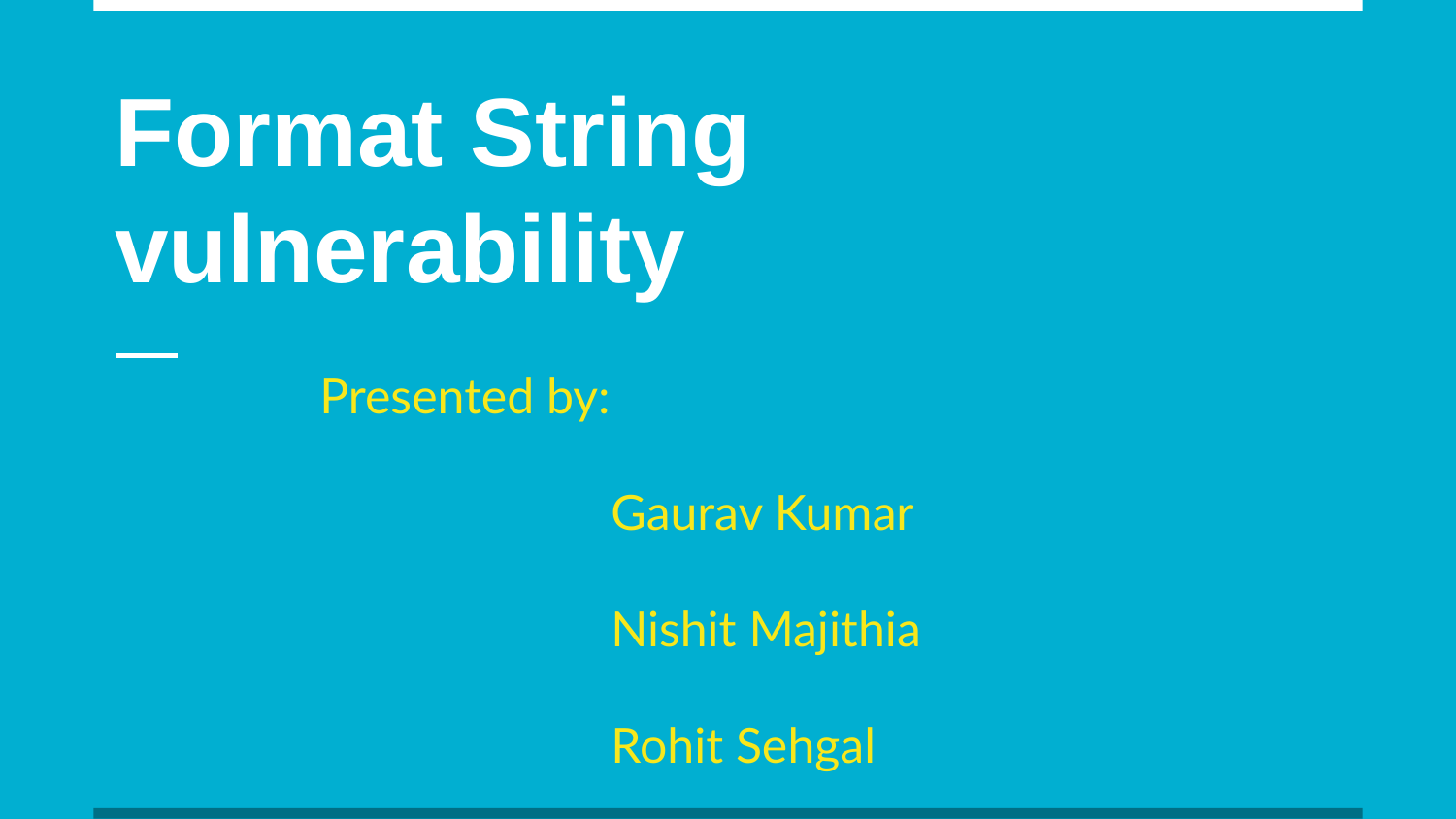

# Format String vulnerability
									Presented by:
											Gaurav Kumar
											Nishit Majithia
											Rohit Sehgal